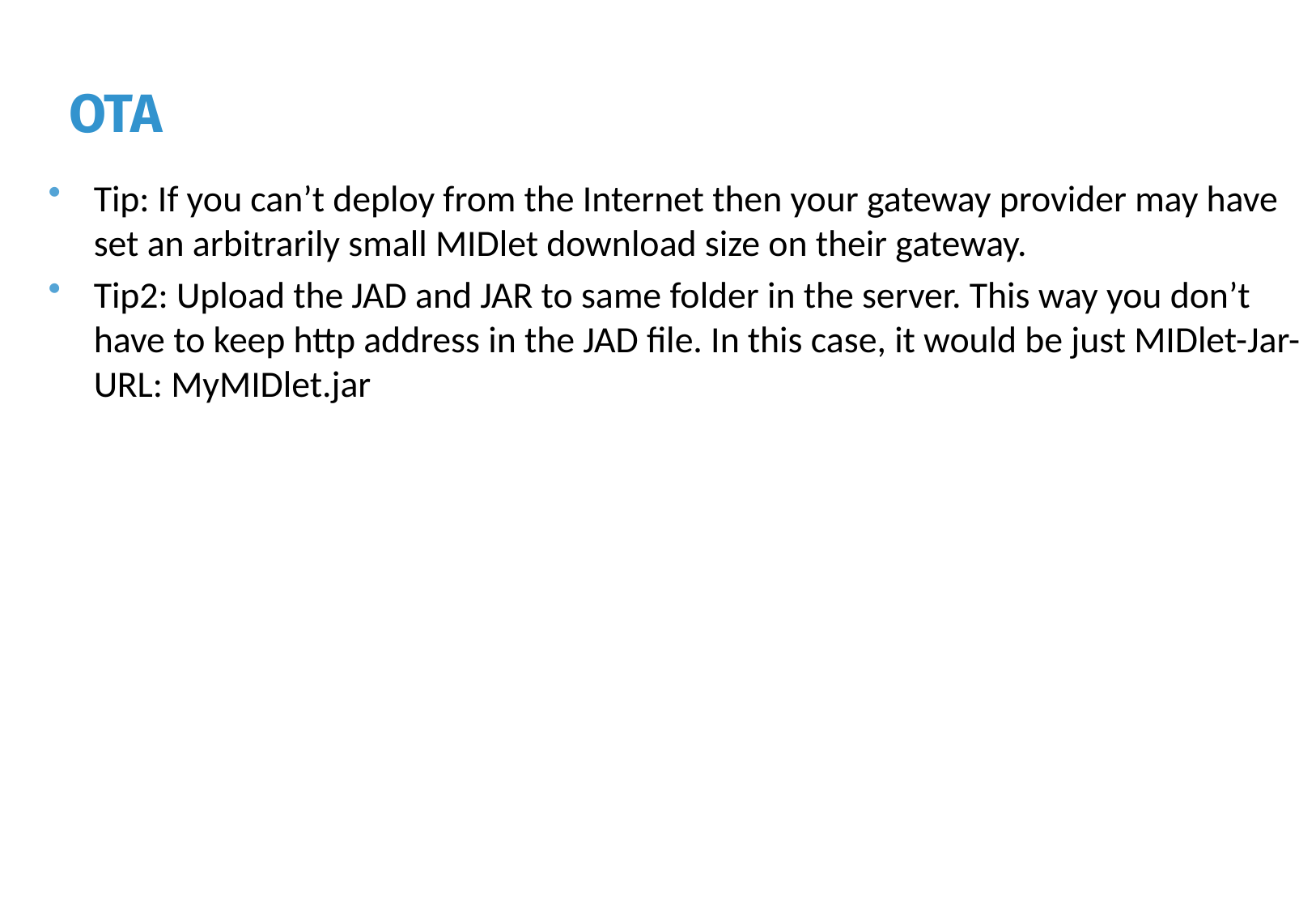

# OTA
Tip: If you can’t deploy from the Internet then your gateway provider may have set an arbitrarily small MIDlet download size on their gateway.
Tip2: Upload the JAD and JAR to same folder in the server. This way you don’t have to keep http address in the JAD file. In this case, it would be just MIDlet-Jar-URL: MyMIDlet.jar